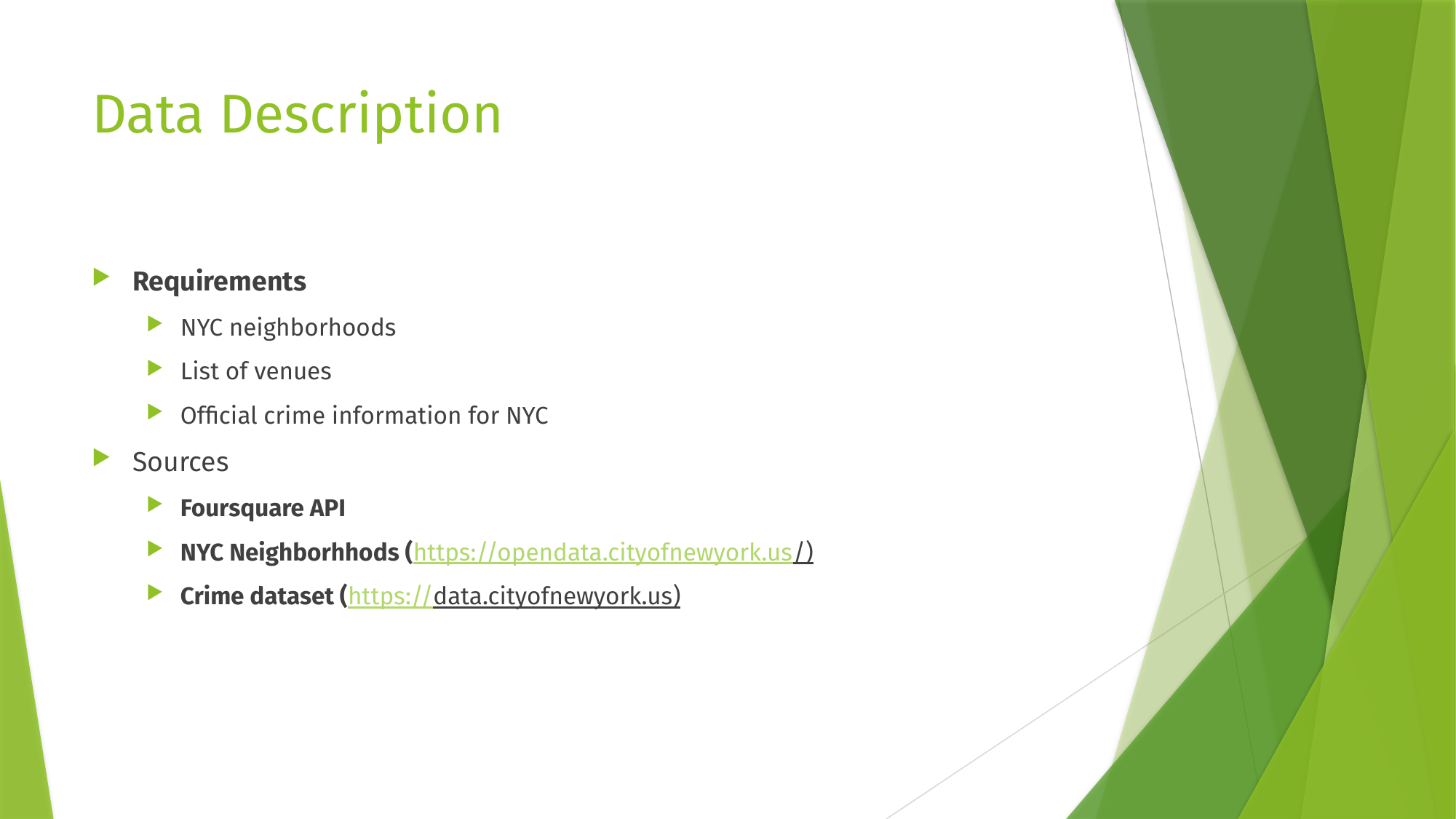

# Data Description
Requirements
NYC neighborhoods
List of venues
Official crime information for NYC
Sources
Foursquare API
NYC Neighborhhods (https://opendata.cityofnewyork.us/)
Crime dataset (https://data.cityofnewyork.us)